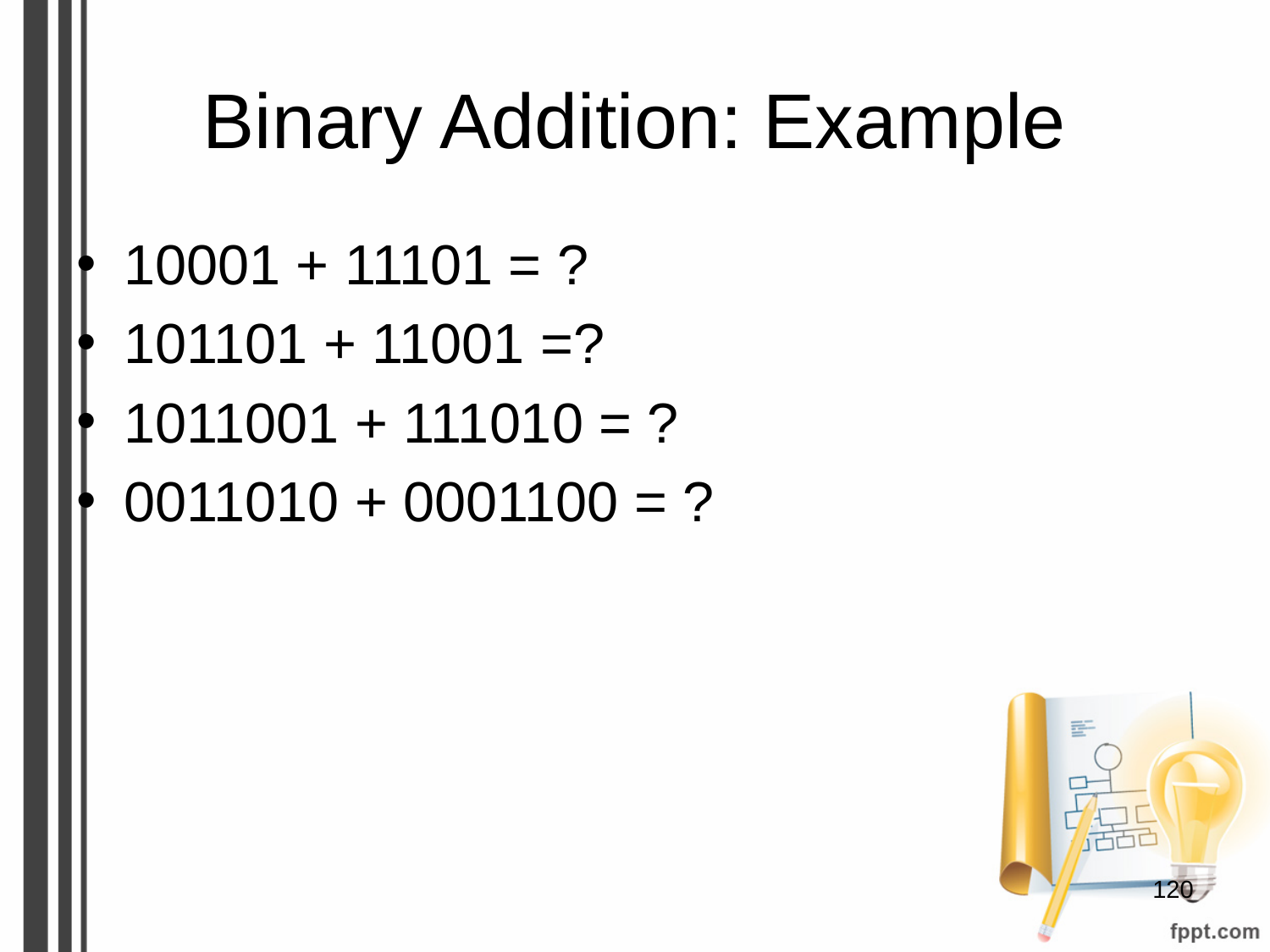

# Binary Addition: Example
10001 + 11101 = ?
101101 + 11001 =?
1011001 + 111010 = ?
0011010 + 0001100 = ?
120